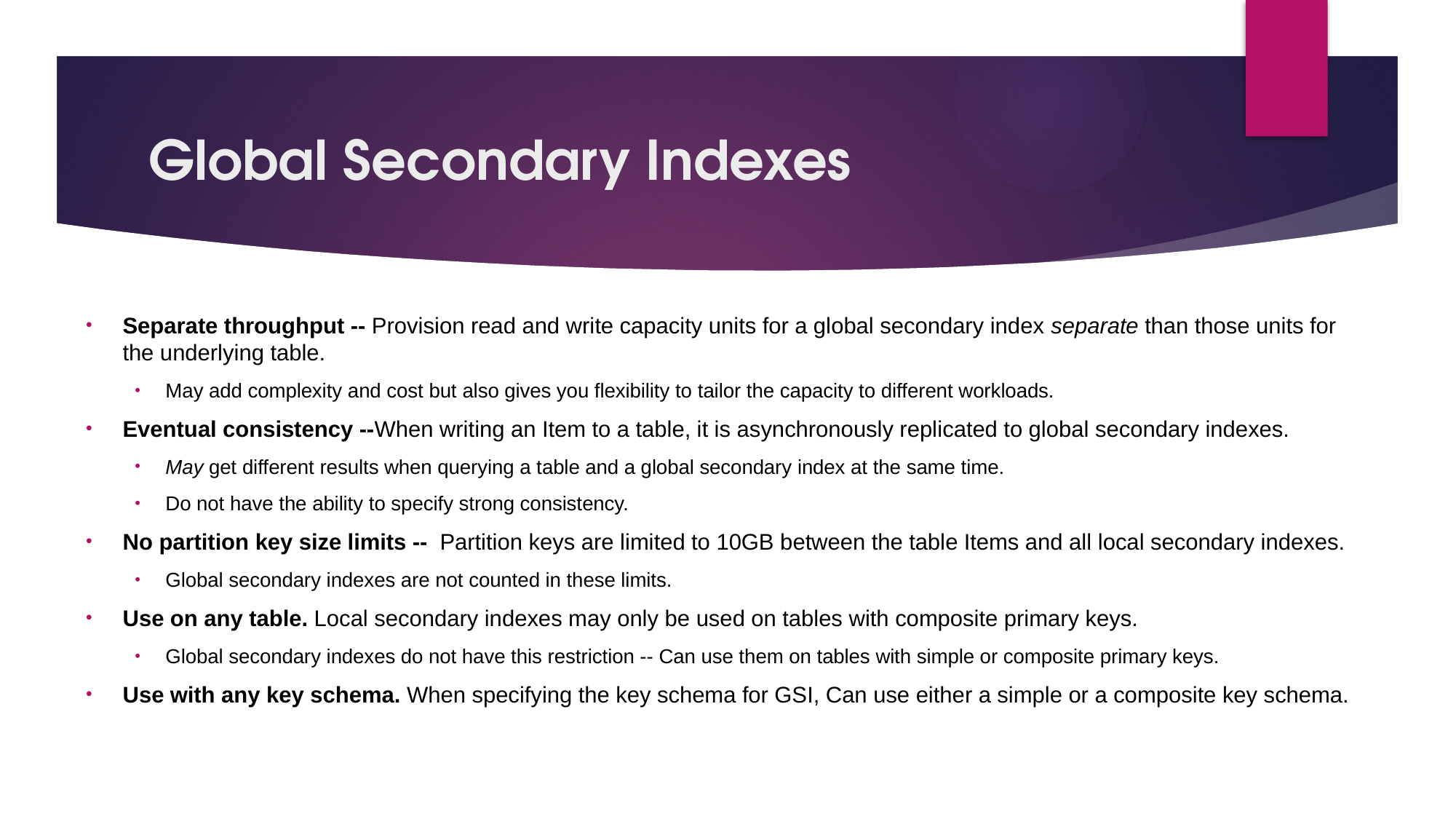

# Global Secondary Indexes
Separate throughput -- Provision read and write capacity units for a global secondary index separate than those units for the underlying table.
May add complexity and cost but also gives you flexibility to tailor the capacity to different workloads.
Eventual consistency --When writing an Item to a table, it is asynchronously replicated to global secondary indexes.
May get different results when querying a table and a global secondary index at the same time.
Do not have the ability to specify strong consistency.
No partition key size limits --  Partition keys are limited to 10GB between the table Items and all local secondary indexes.
Global secondary indexes are not counted in these limits.
Use on any table. Local secondary indexes may only be used on tables with composite primary keys.
Global secondary indexes do not have this restriction -- Can use them on tables with simple or composite primary keys.
Use with any key schema. When specifying the key schema for GSI, Can use either a simple or a composite key schema.